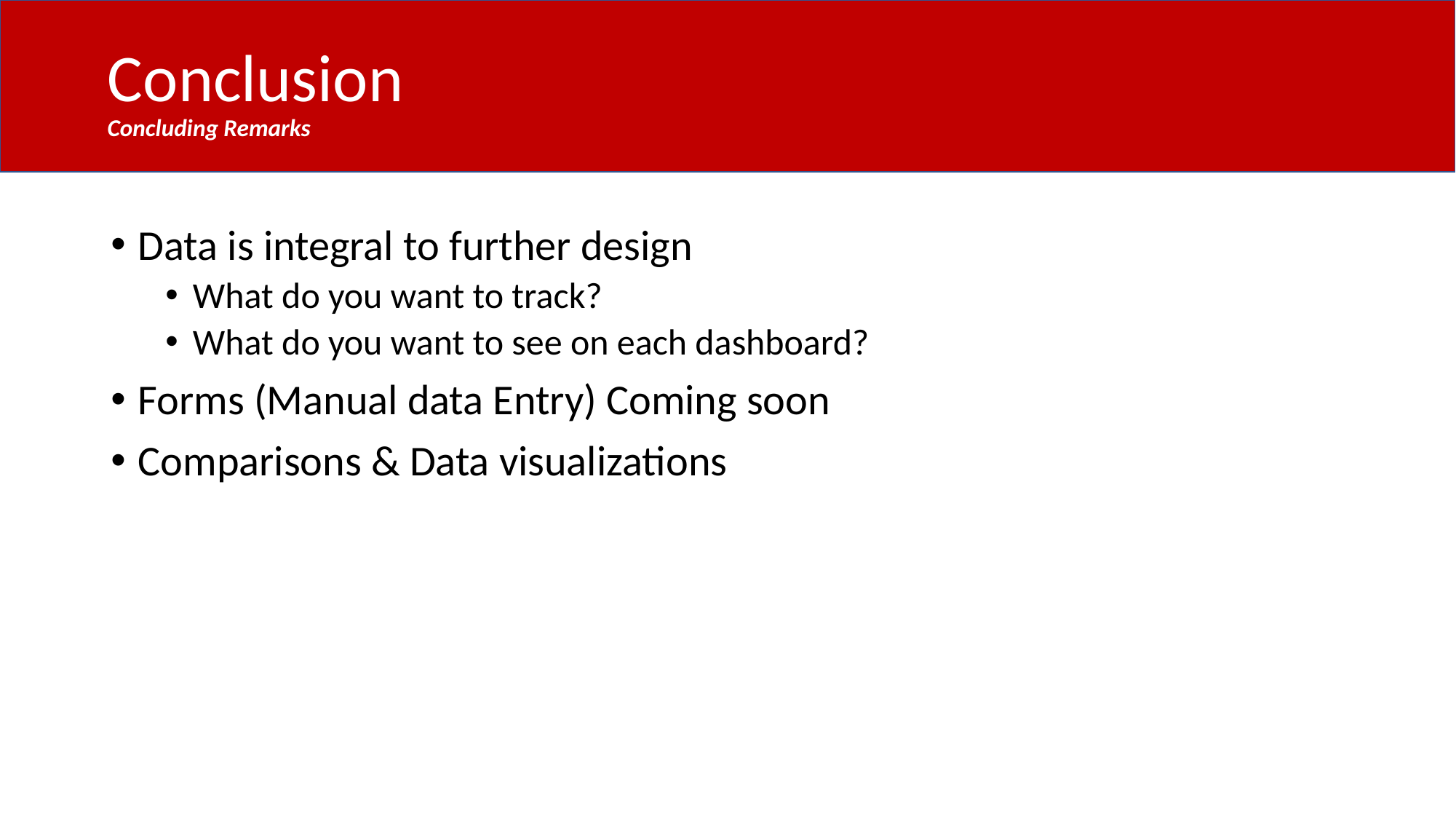

Conclusion
Concluding Remarks
#
Data is integral to further design
What do you want to track?
What do you want to see on each dashboard?
Forms (Manual data Entry) Coming soon
Comparisons & Data visualizations